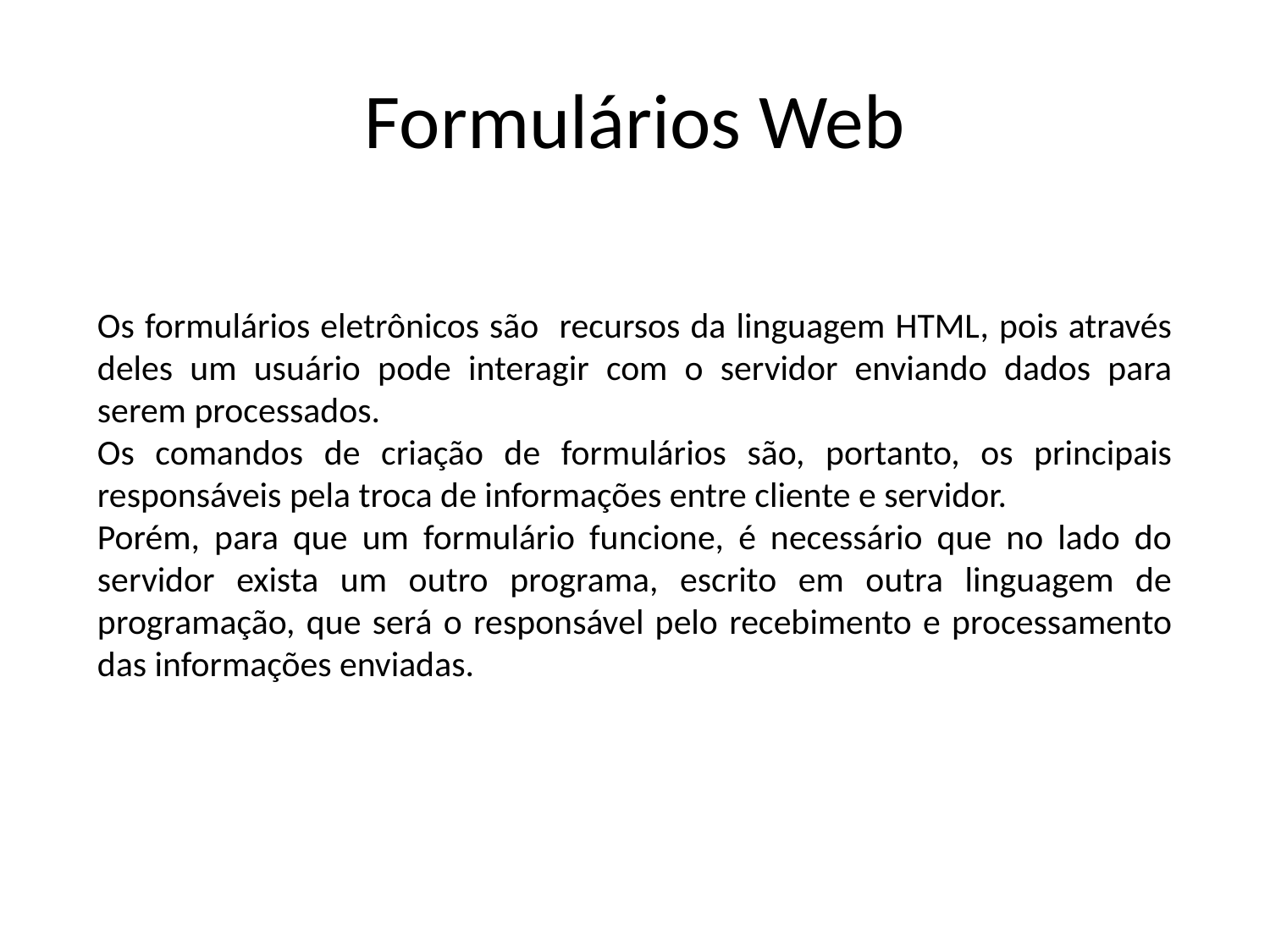

# Formulários Web
Os formulários eletrônicos são  recursos da linguagem HTML, pois através deles um usuário pode interagir com o servidor enviando dados para serem processados.
Os comandos de criação de formulários são, portanto, os principais responsáveis pela troca de informações entre cliente e servidor.
Porém, para que um formulário funcione, é necessário que no lado do servidor exista um outro programa, escrito em outra linguagem de programação, que será o responsável pelo recebimento e processamento das informações enviadas.